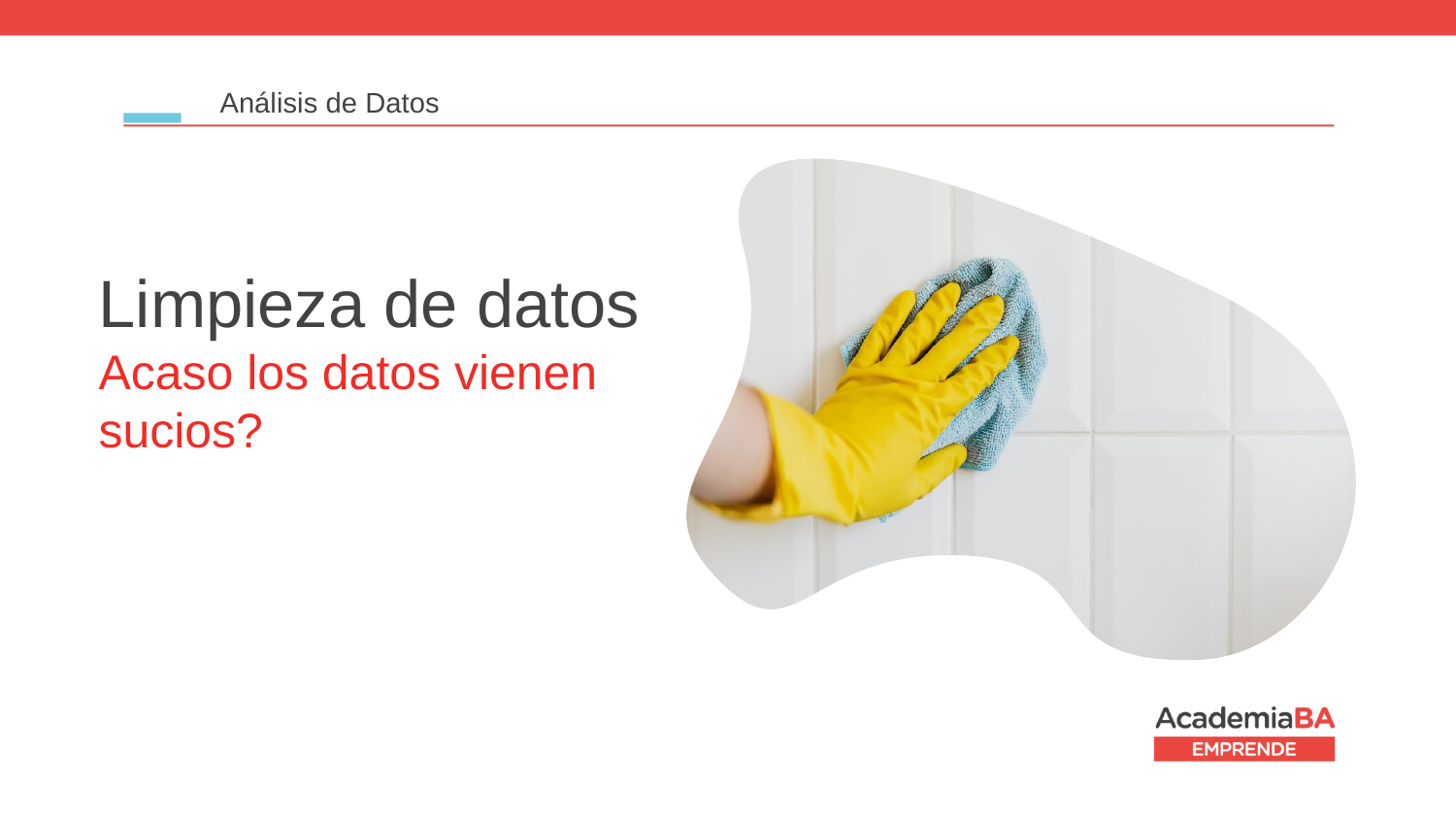

Análisis de Datos
Limpieza de datos
Acaso los datos vienen sucios?